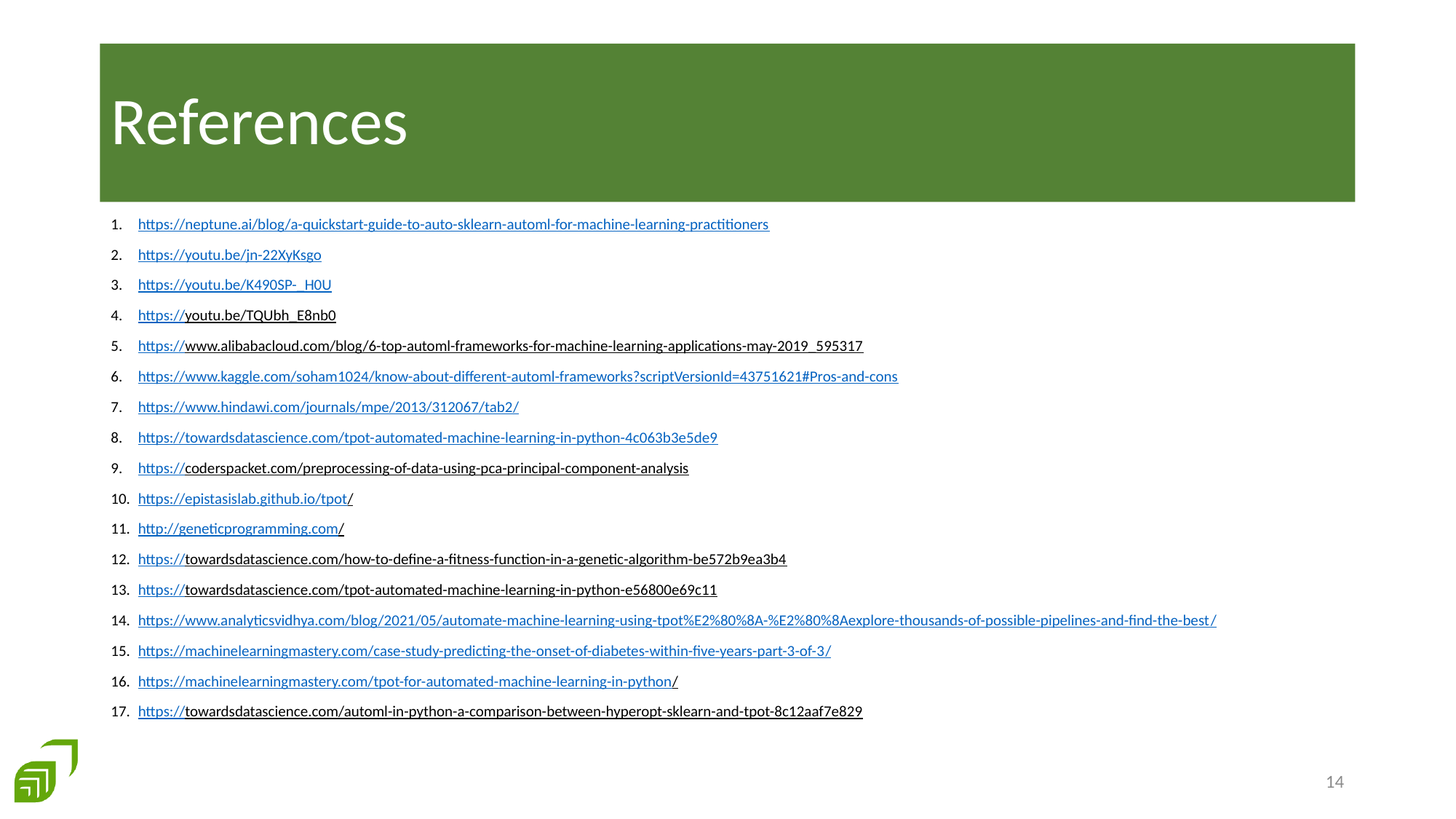

# References
https://neptune.ai/blog/a-quickstart-guide-to-auto-sklearn-automl-for-machine-learning-practitioners
https://youtu.be/jn-22XyKsgo
https://youtu.be/K490SP-_H0U
https://youtu.be/TQUbh_E8nb0
https://www.alibabacloud.com/blog/6-top-automl-frameworks-for-machine-learning-applications-may-2019_595317
https://www.kaggle.com/soham1024/know-about-different-automl-frameworks?scriptVersionId=43751621#Pros-and-cons
https://www.hindawi.com/journals/mpe/2013/312067/tab2/
https://towardsdatascience.com/tpot-automated-machine-learning-in-python-4c063b3e5de9
https://coderspacket.com/preprocessing-of-data-using-pca-principal-component-analysis
https://epistasislab.github.io/tpot/
http://geneticprogramming.com/
https://towardsdatascience.com/how-to-define-a-fitness-function-in-a-genetic-algorithm-be572b9ea3b4
https://towardsdatascience.com/tpot-automated-machine-learning-in-python-e56800e69c11
https://www.analyticsvidhya.com/blog/2021/05/automate-machine-learning-using-tpot%E2%80%8A-%E2%80%8Aexplore-thousands-of-possible-pipelines-and-find-the-best/
https://machinelearningmastery.com/case-study-predicting-the-onset-of-diabetes-within-five-years-part-3-of-3/
https://machinelearningmastery.com/tpot-for-automated-machine-learning-in-python/
https://towardsdatascience.com/automl-in-python-a-comparison-between-hyperopt-sklearn-and-tpot-8c12aaf7e829

14